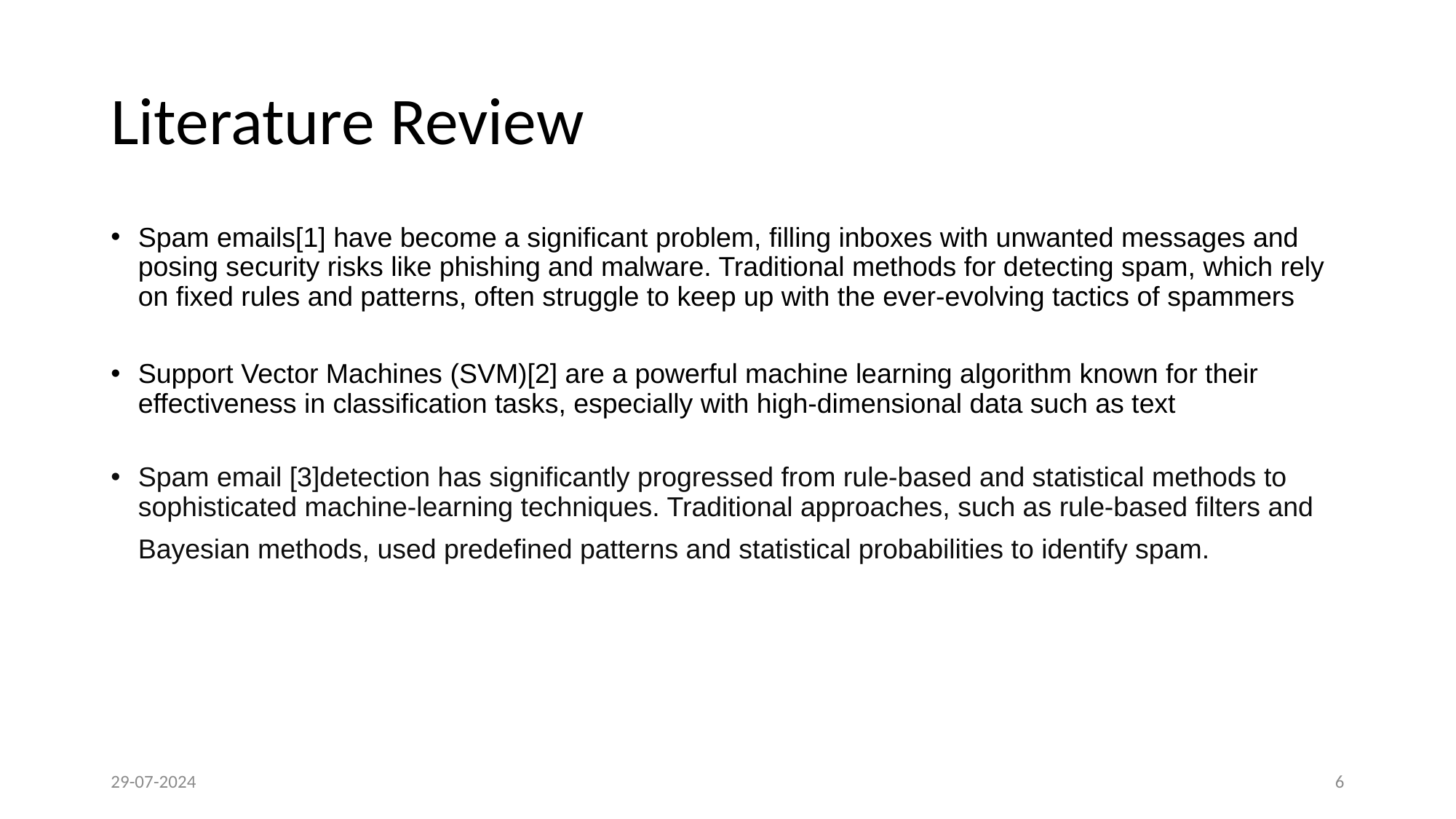

# Literature Review
Spam emails[1] have become a significant problem, filling inboxes with unwanted messages and posing security risks like phishing and malware. Traditional methods for detecting spam, which rely on fixed rules and patterns, often struggle to keep up with the ever-evolving tactics of spammers
Support Vector Machines (SVM)[2] are a powerful machine learning algorithm known for their effectiveness in classification tasks, especially with high-dimensional data such as text
Spam email [3]detection has significantly progressed from rule-based and statistical methods to sophisticated machine-learning techniques. Traditional approaches, such as rule-based filters and Bayesian methods, used predefined patterns and statistical probabilities to identify spam.
29-07-2024
6